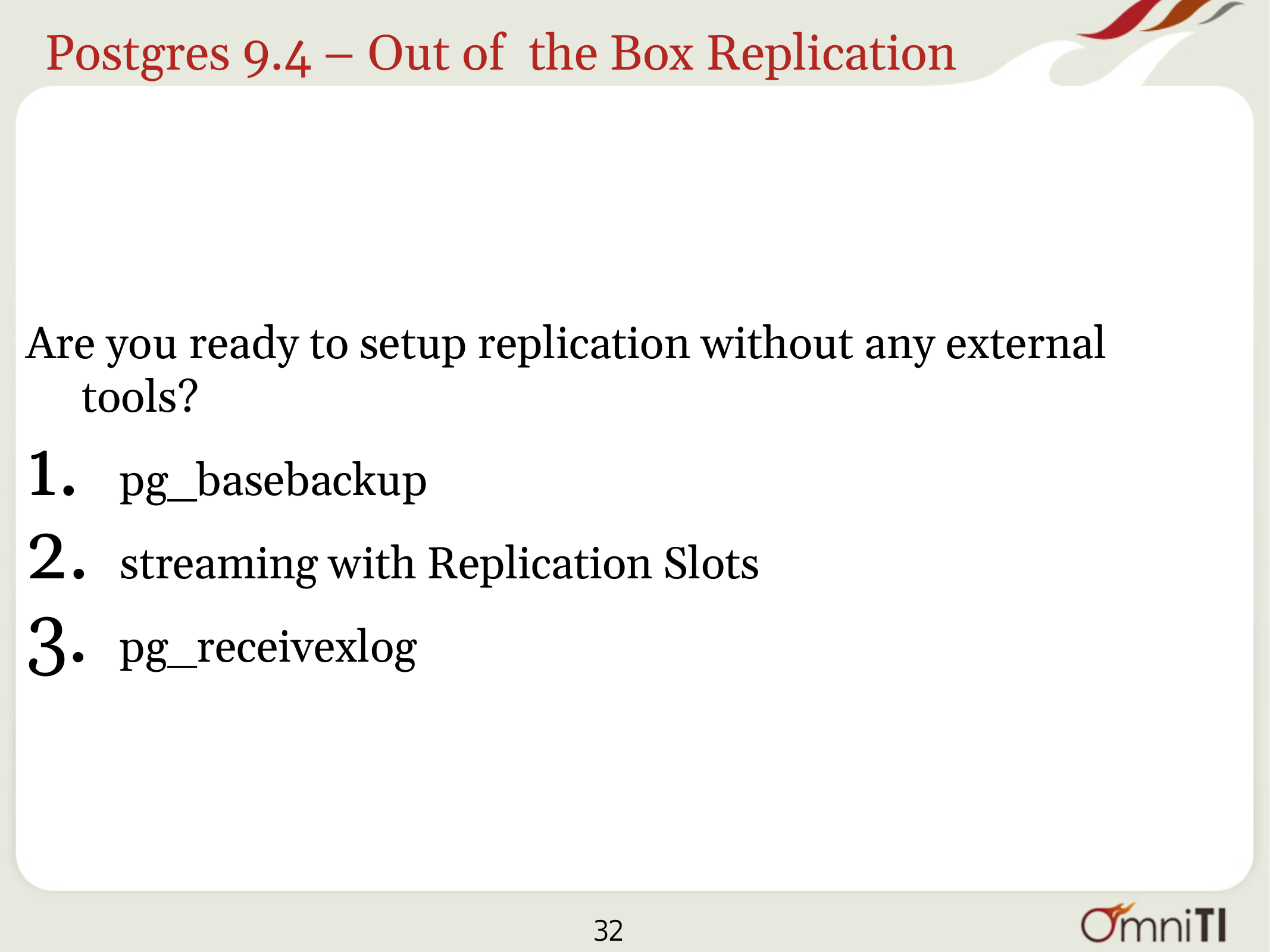

# Postgres 9.4 – Out of  the Box Replication
Are you ready to setup replication without any external tools?
  pg_basebackup
  streaming with Replication Slots
  pg_receivexlog
32